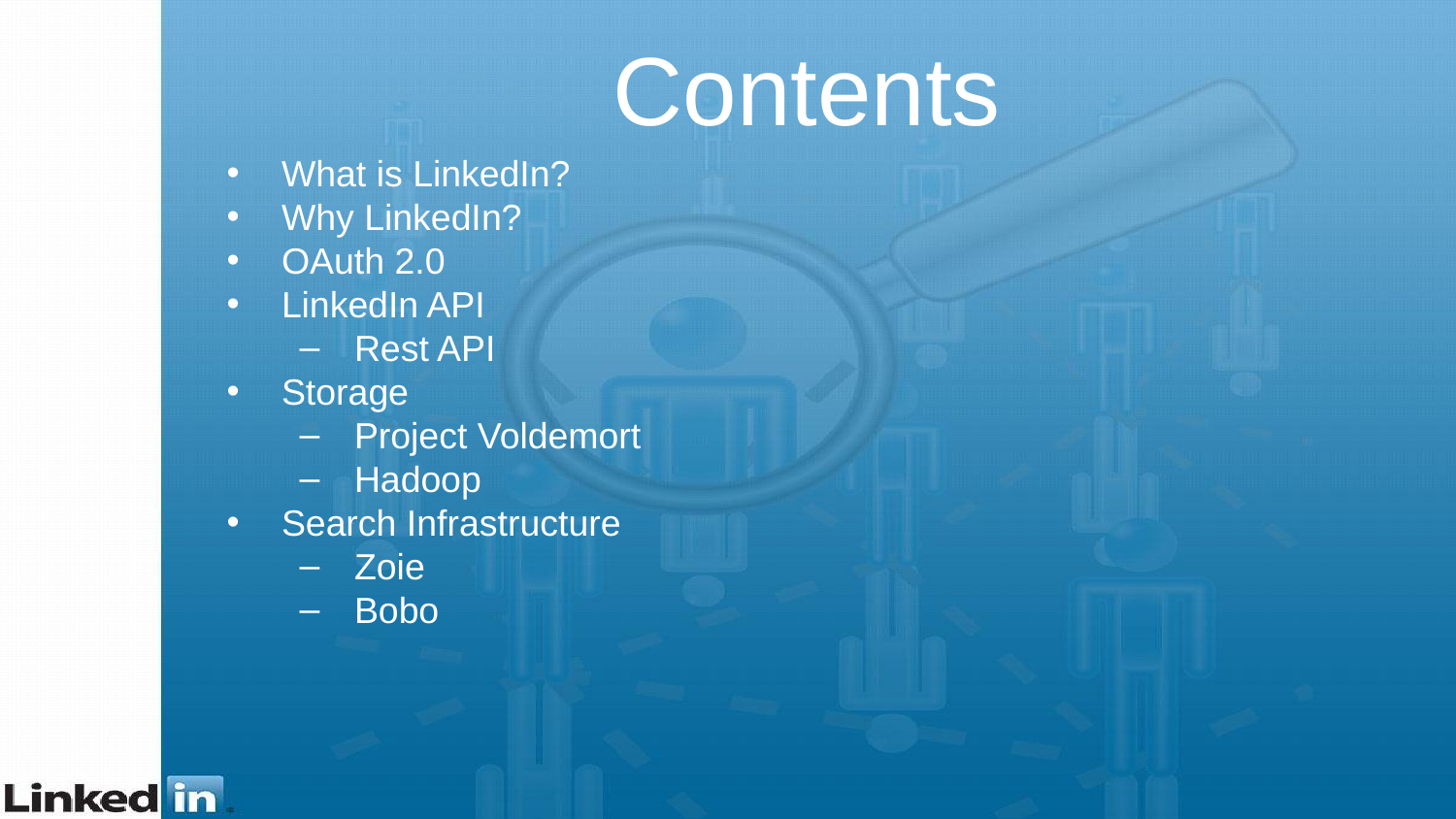

# Contents
What is LinkedIn?
Why LinkedIn?
OAuth 2.0
LinkedIn API
Rest API
Storage
Project Voldemort
Hadoop
Search Infrastructure
Zoie
Bobo